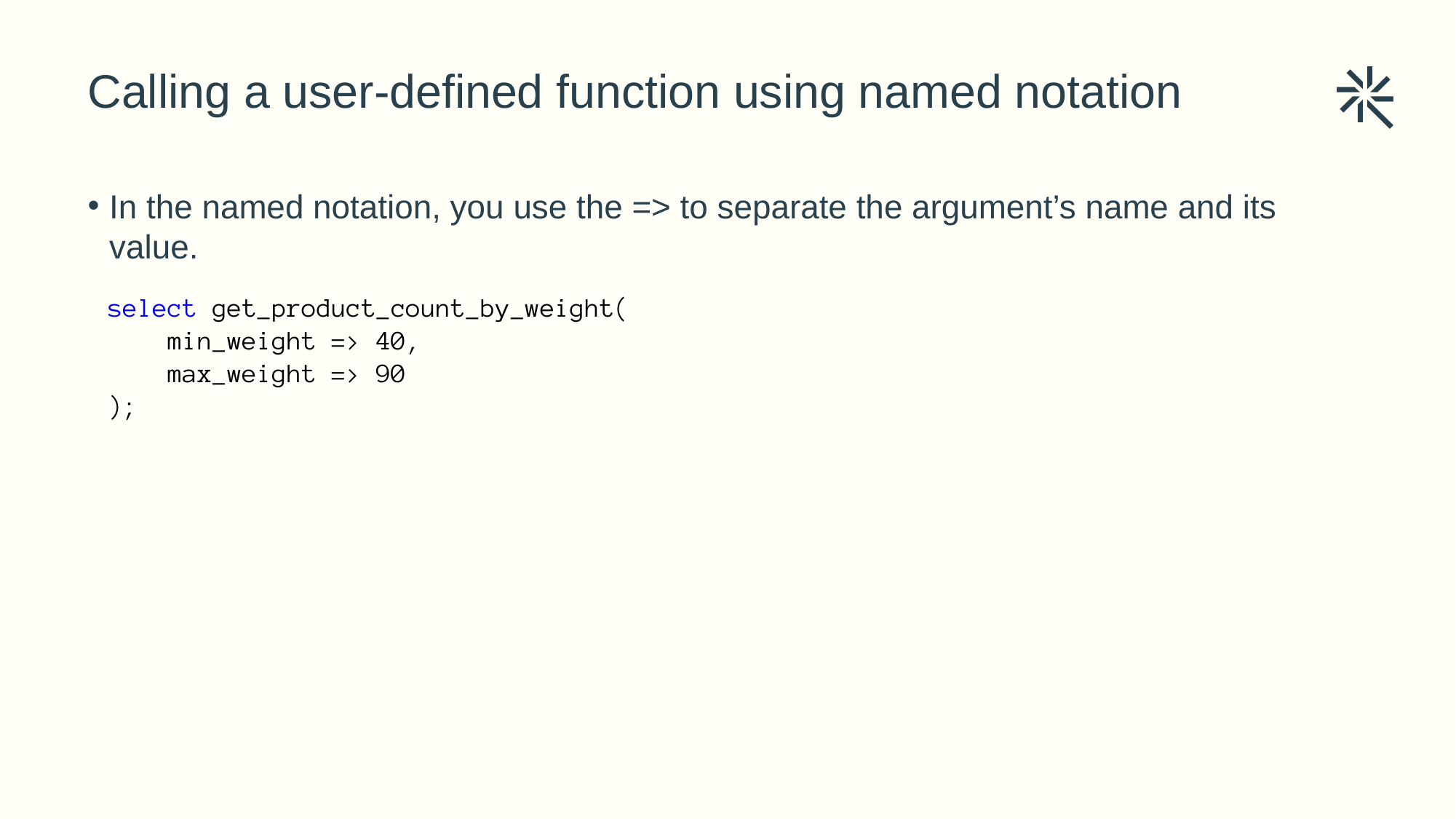

# Calling a user-defined function using named notation
In the named notation, you use the => to separate the argument’s name and its value.
select get_product_count_by_weight(
    min_weight => 40,
    max_weight => 90
);